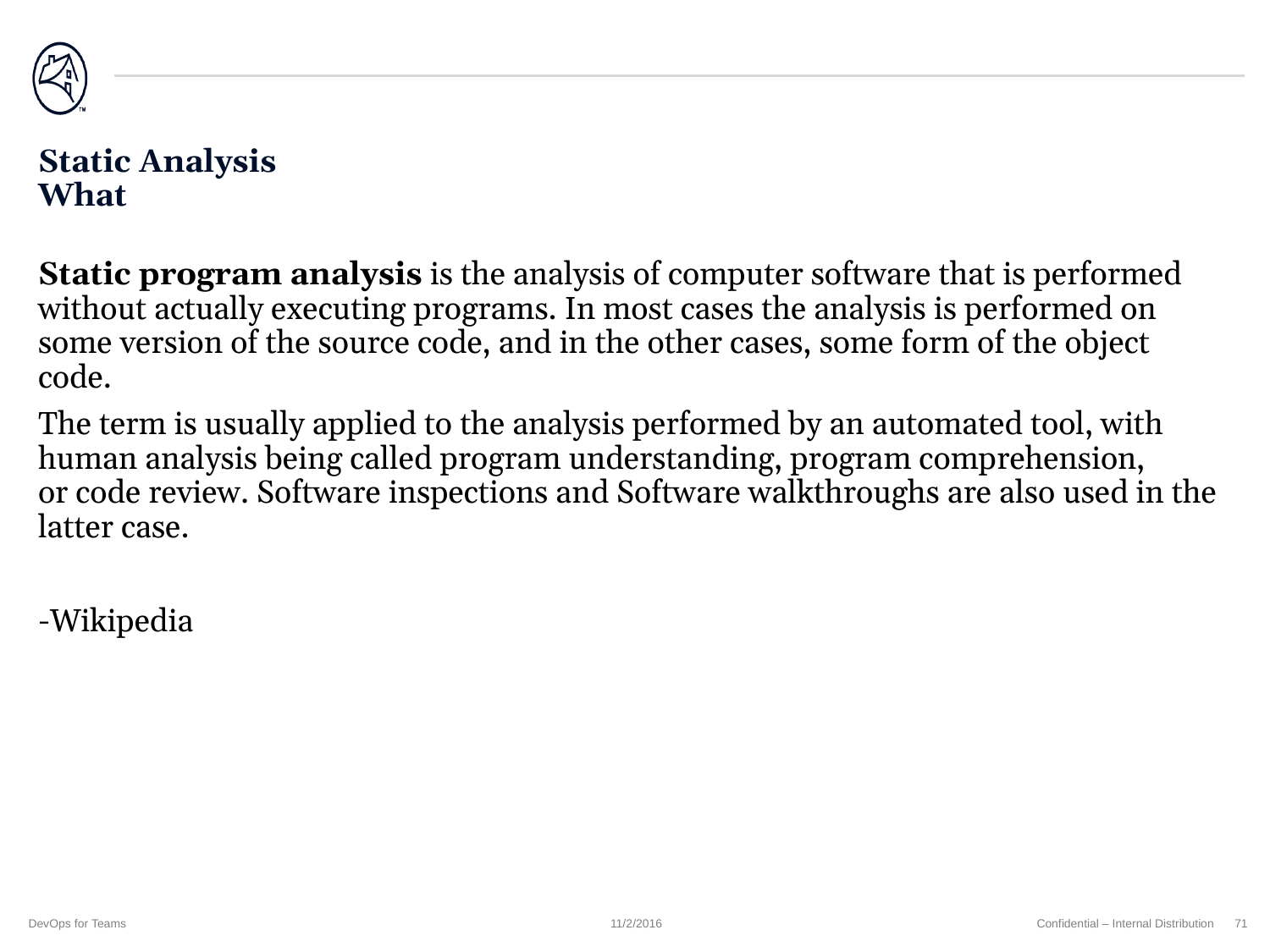

# Static Analysis What
Static program analysis is the analysis of computer software that is performed without actually executing programs. In most cases the analysis is performed on some version of the source code, and in the other cases, some form of the object code.
The term is usually applied to the analysis performed by an automated tool, with human analysis being called program understanding, program comprehension, or code review. Software inspections and Software walkthroughs are also used in the latter case.

-Wikipedia
DevOps for Teams